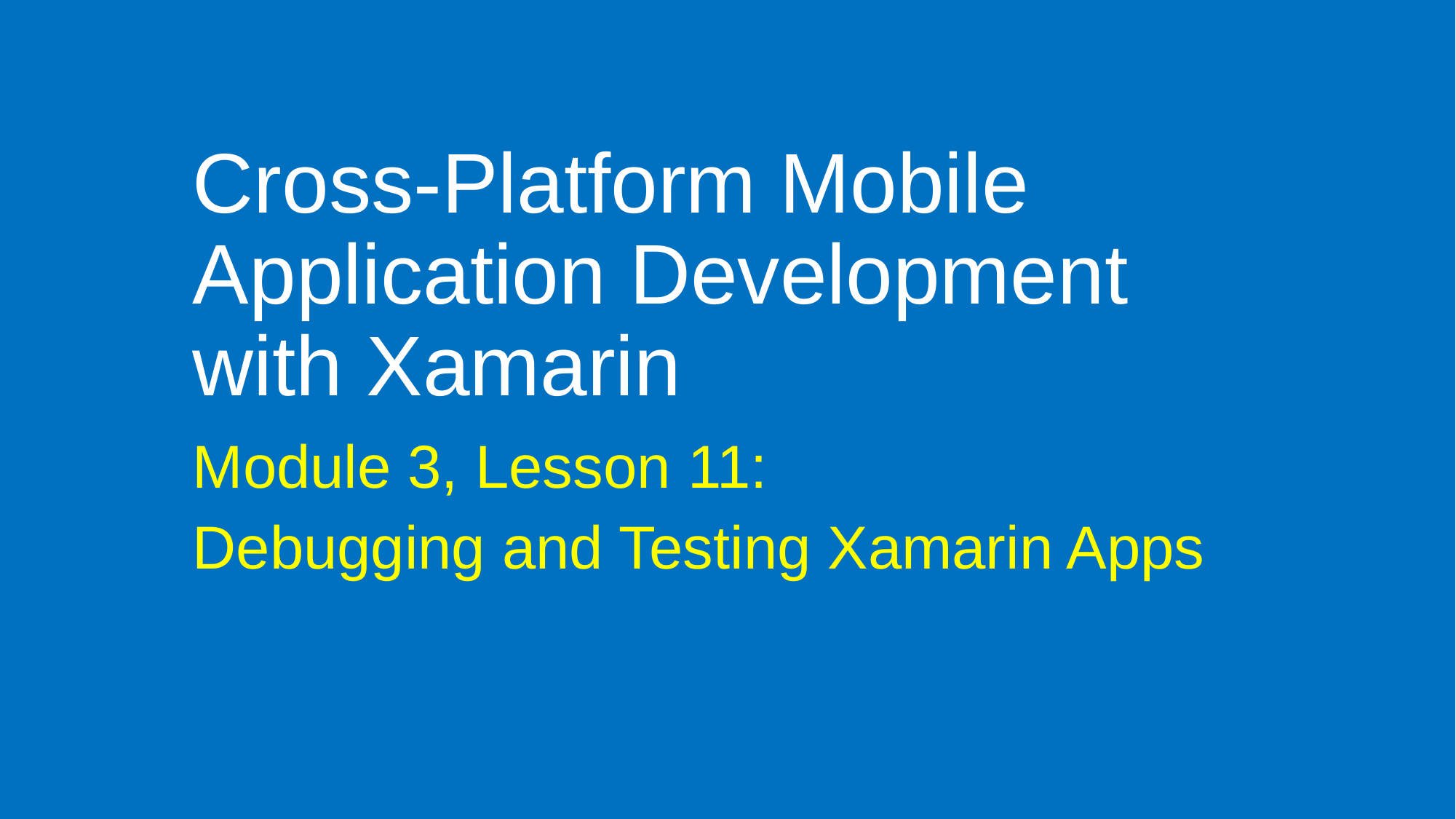

# Cross-Platform Mobile Application Development with Xamarin
Module 3, Lesson 11:
Debugging and Testing Xamarin Apps